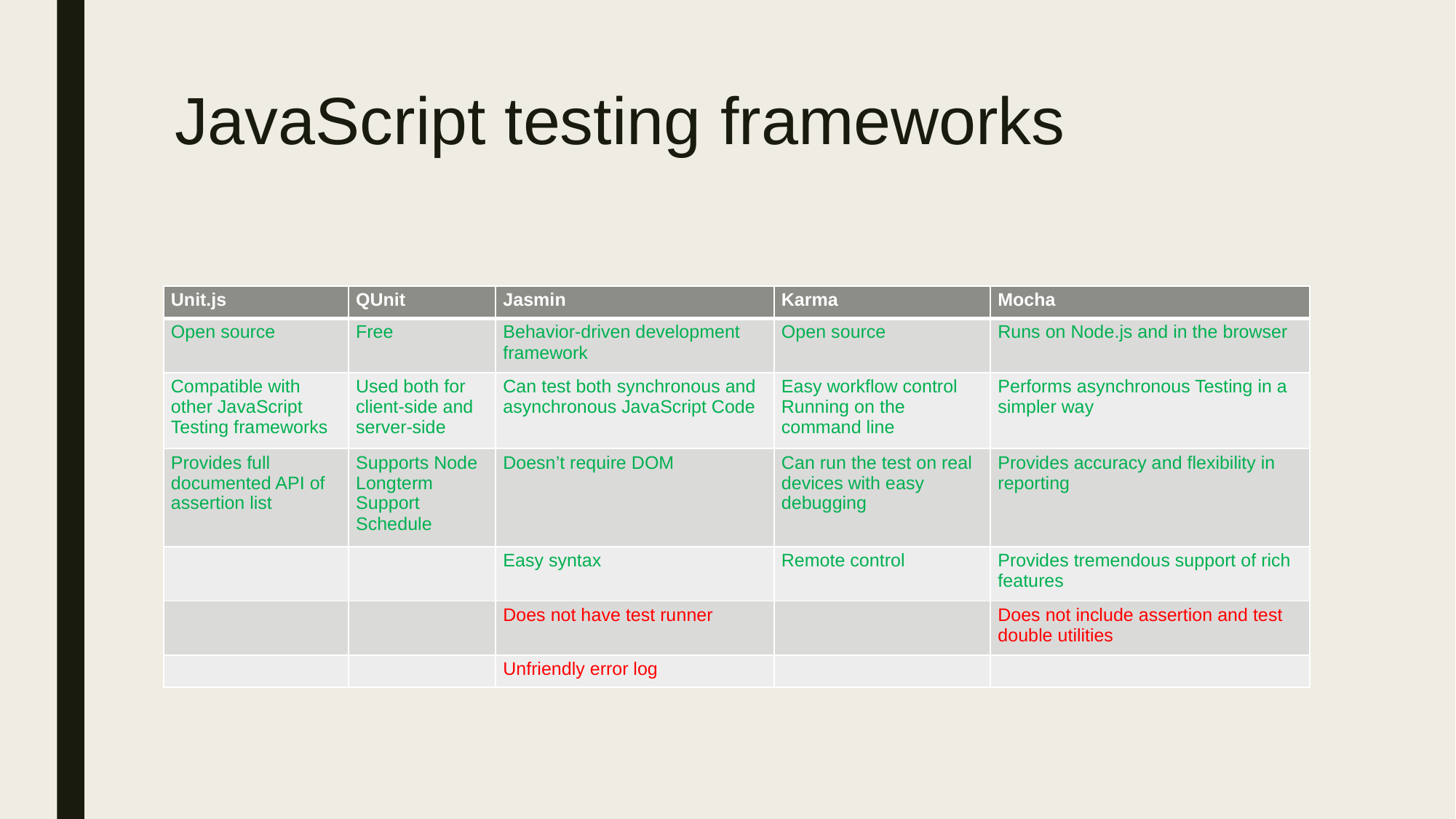

# JavaScript testing frameworks
| Unit.js | QUnit | Jasmin | Karma | Mocha |
| --- | --- | --- | --- | --- |
| Open source | Free | Behavior-driven development framework | Open source | Runs on Node.js and in the browser |
| Compatible with other JavaScript Testing frameworks | Used both for client-side and server-side | Can test both synchronous and asynchronous JavaScript Code | Easy workflow control Running on the command line | Performs asynchronous Testing in a simpler way |
| Provides full documented API of assertion list | Supports Node Longterm Support Schedule | Doesn’t require DOM | Can run the test on real devices with easy debugging | Provides accuracy and flexibility in reporting |
|  |  | Easy syntax | Remote control | Provides tremendous support of rich features |
|  |  | Does not have test runner |  | Does not include assertion and test double utilities |
|  |  | Unfriendly error log |  |  |